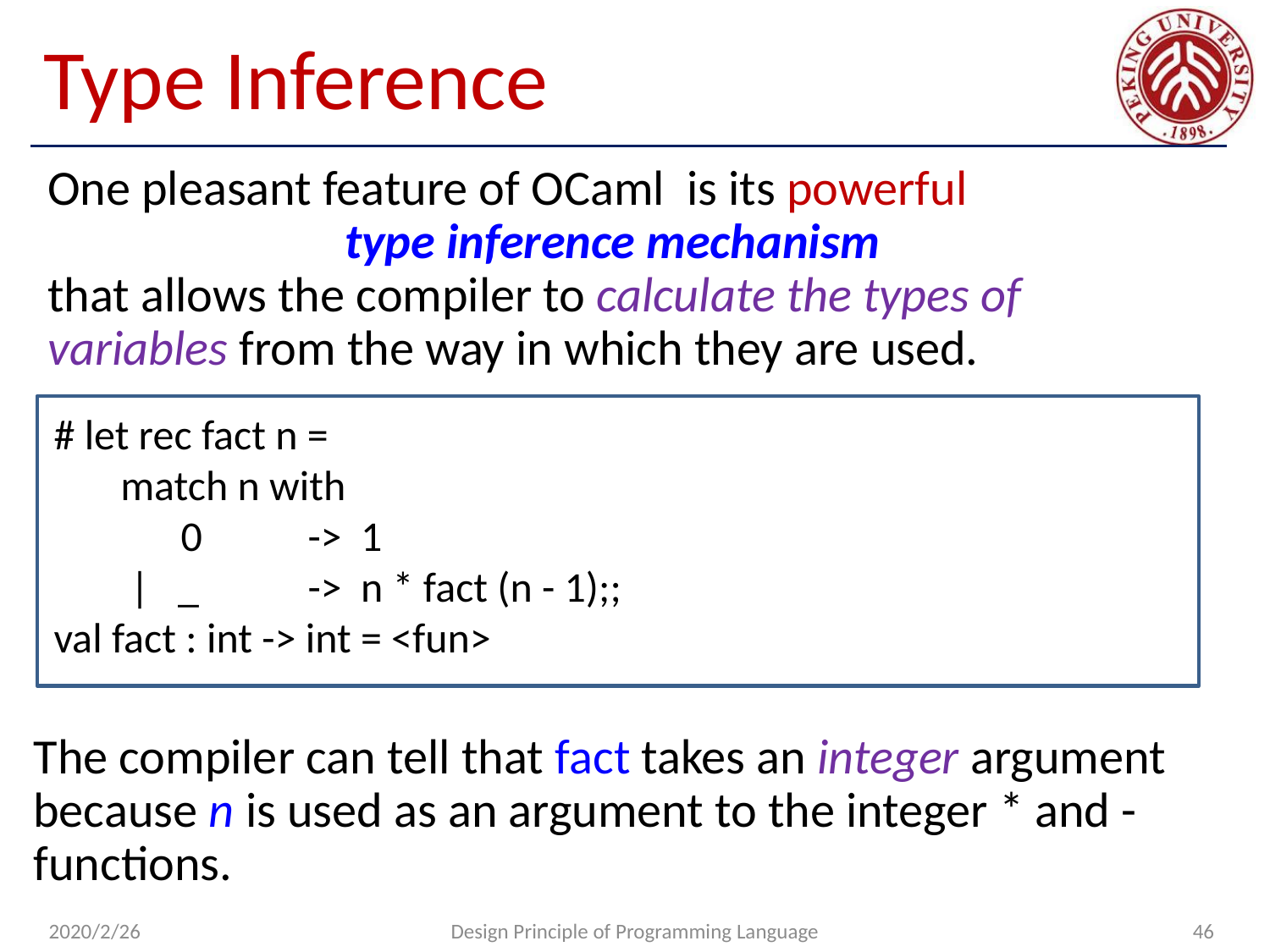

# Type Inference
One pleasant feature of OCaml  is its powerful
type inference mechanism
that allows the compiler to calculate the types of variables from the way in which they are used.

# let rec fact n =
       match n with
	0  	->  1
        |   _   	->  n * fact (n - 1);;
val fact : int -> int = <fun>
The compiler can tell that fact takes an integer argument because n is used as an argument to the integer * and - functions.
2020/2/26
Design Principle of Programming Language
46